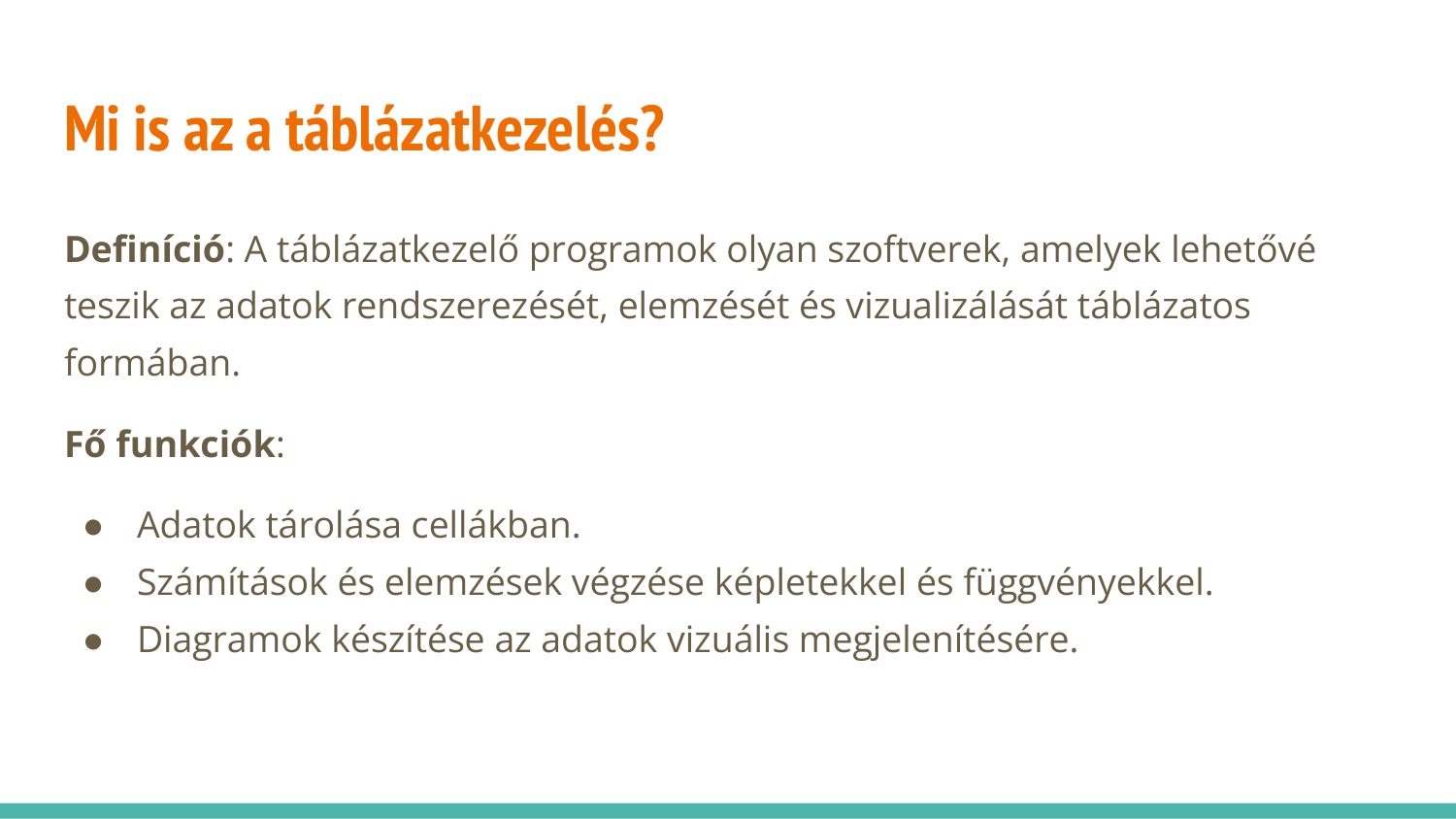

# Mi is az a táblázatkezelés?
Definíció: A táblázatkezelő programok olyan szoftverek, amelyek lehetővé teszik az adatok rendszerezését, elemzését és vizualizálását táblázatos formában.
Fő funkciók:
Adatok tárolása cellákban.
Számítások és elemzések végzése képletekkel és függvényekkel.
Diagramok készítése az adatok vizuális megjelenítésére.